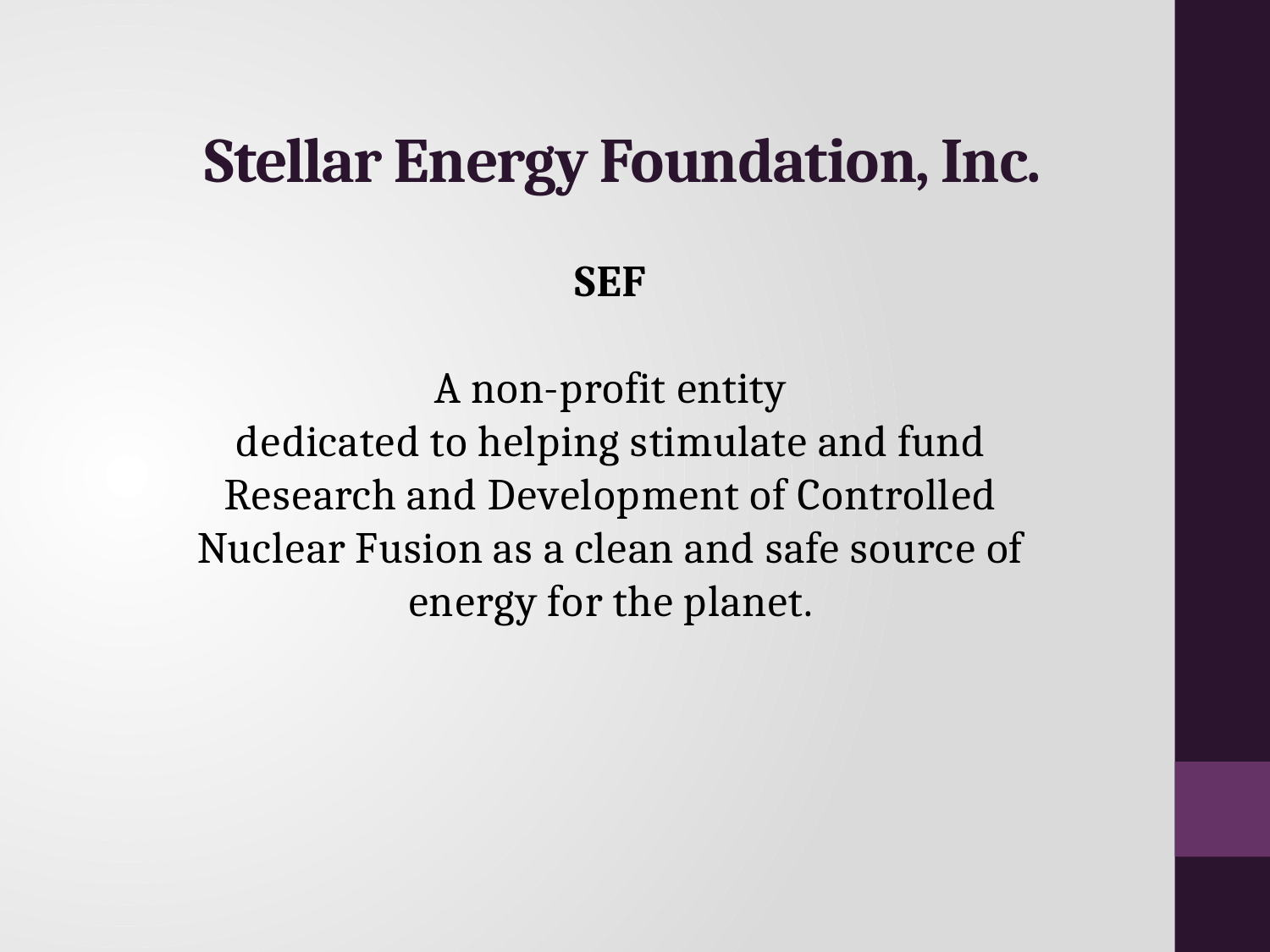

# Stellar Energy Foundation, Inc.
SEF

A non-profit entity
dedicated to helping stimulate and fund Research and Development of Controlled Nuclear Fusion as a clean and safe source of energy for the planet.